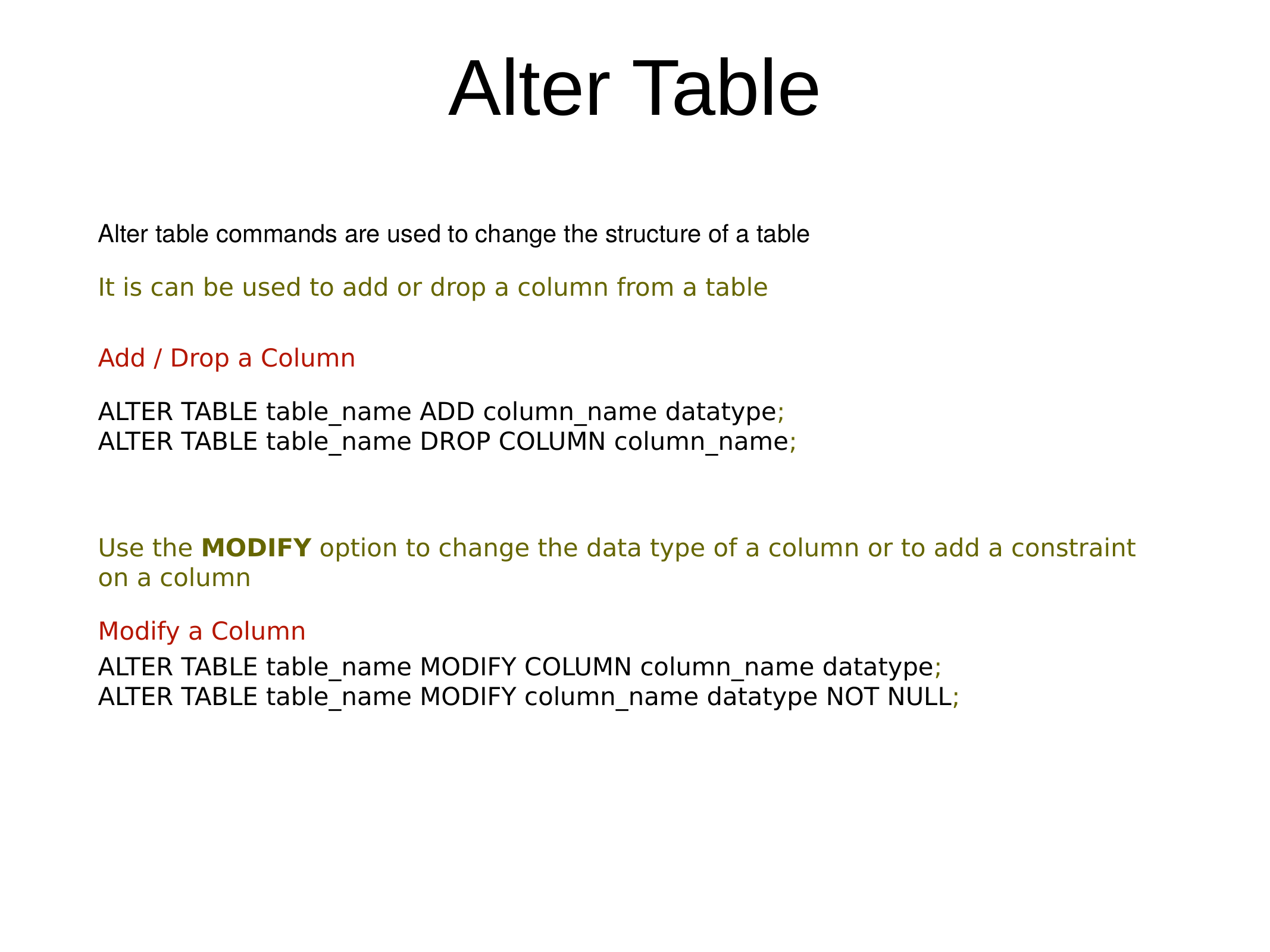

# Alter Table
Alter table commands are used to change the structure of a table
It is can be used to add or drop a column from a table
Add / Drop a Column
ALTER TABLE table_name ADD column_name datatype;
ALTER TABLE table_name DROP COLUMN column_name;

Use the MODIFY option to change the data type of a column or to add a constraint on a column
Modify a Column
ALTER TABLE table_name MODIFY COLUMN column_name datatype;
ALTER TABLE table_name MODIFY column_name datatype NOT NULL;